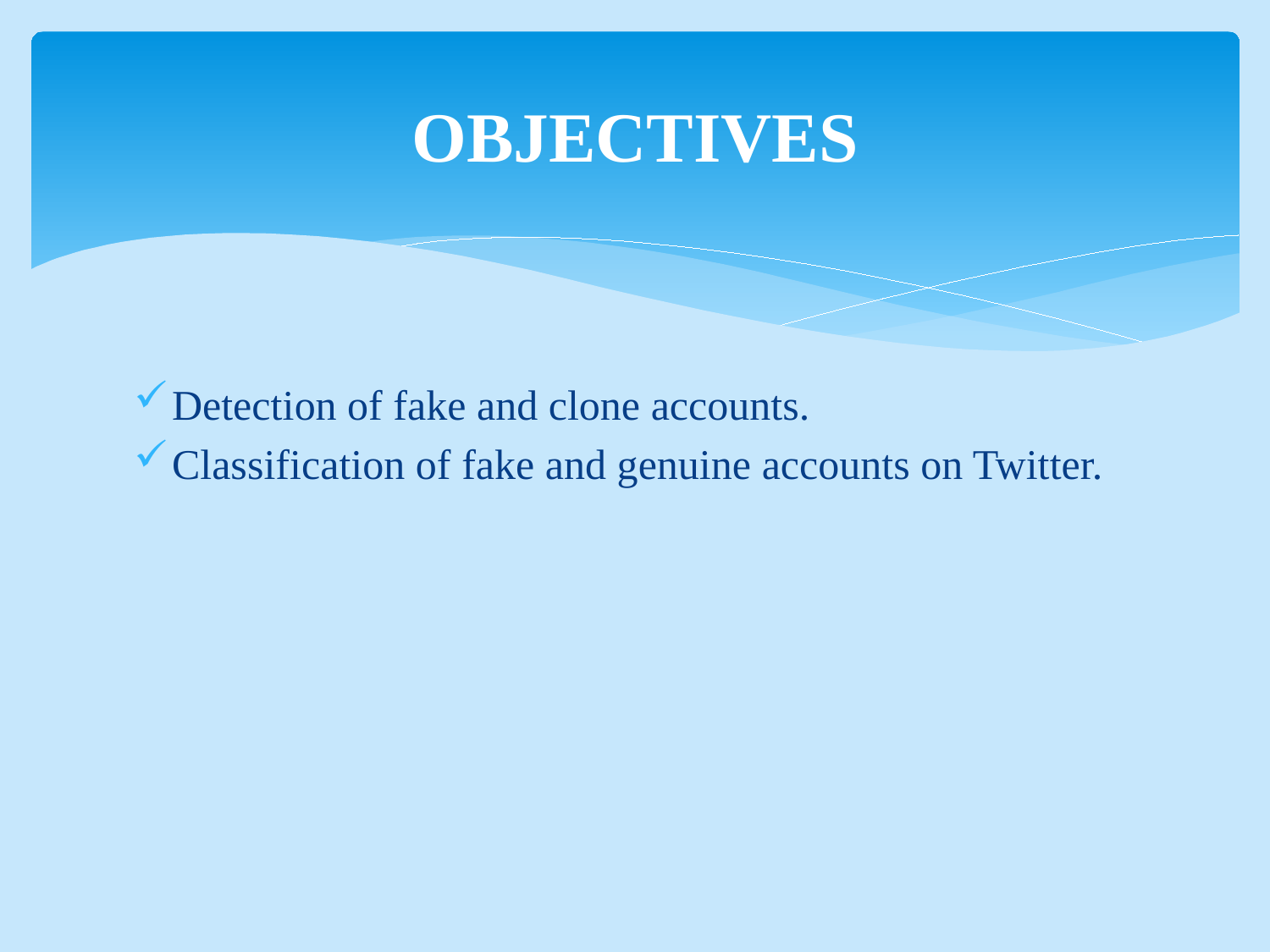

# OBJECTIVES
Detection of fake and clone accounts.
Classification of fake and genuine accounts on Twitter.